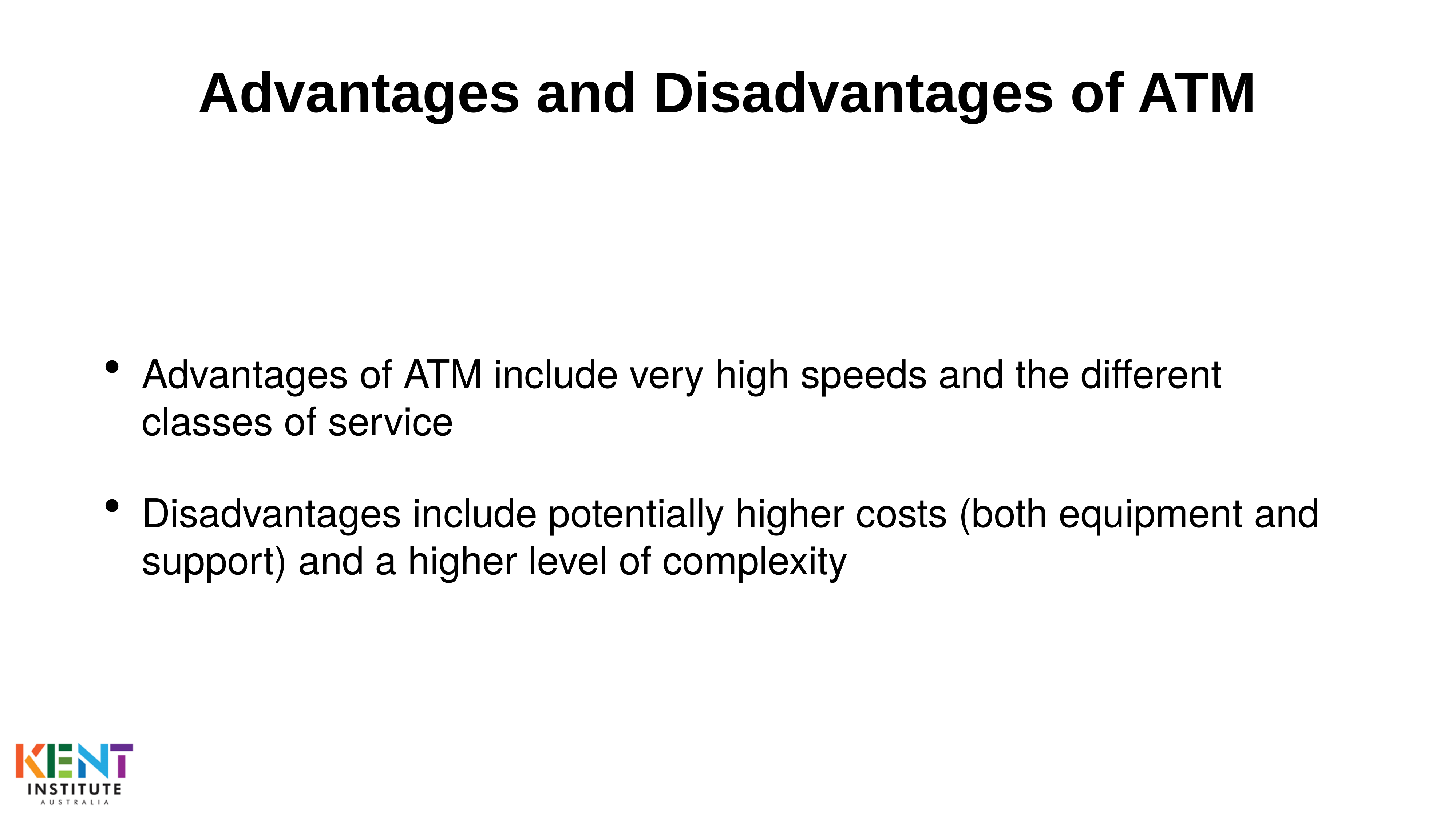

# Advantages and Disadvantages of ATM

Advantages of ATM include very high speeds and the different classes of service
Disadvantages include potentially higher costs (both equipment and support) and a higher level of complexity
20